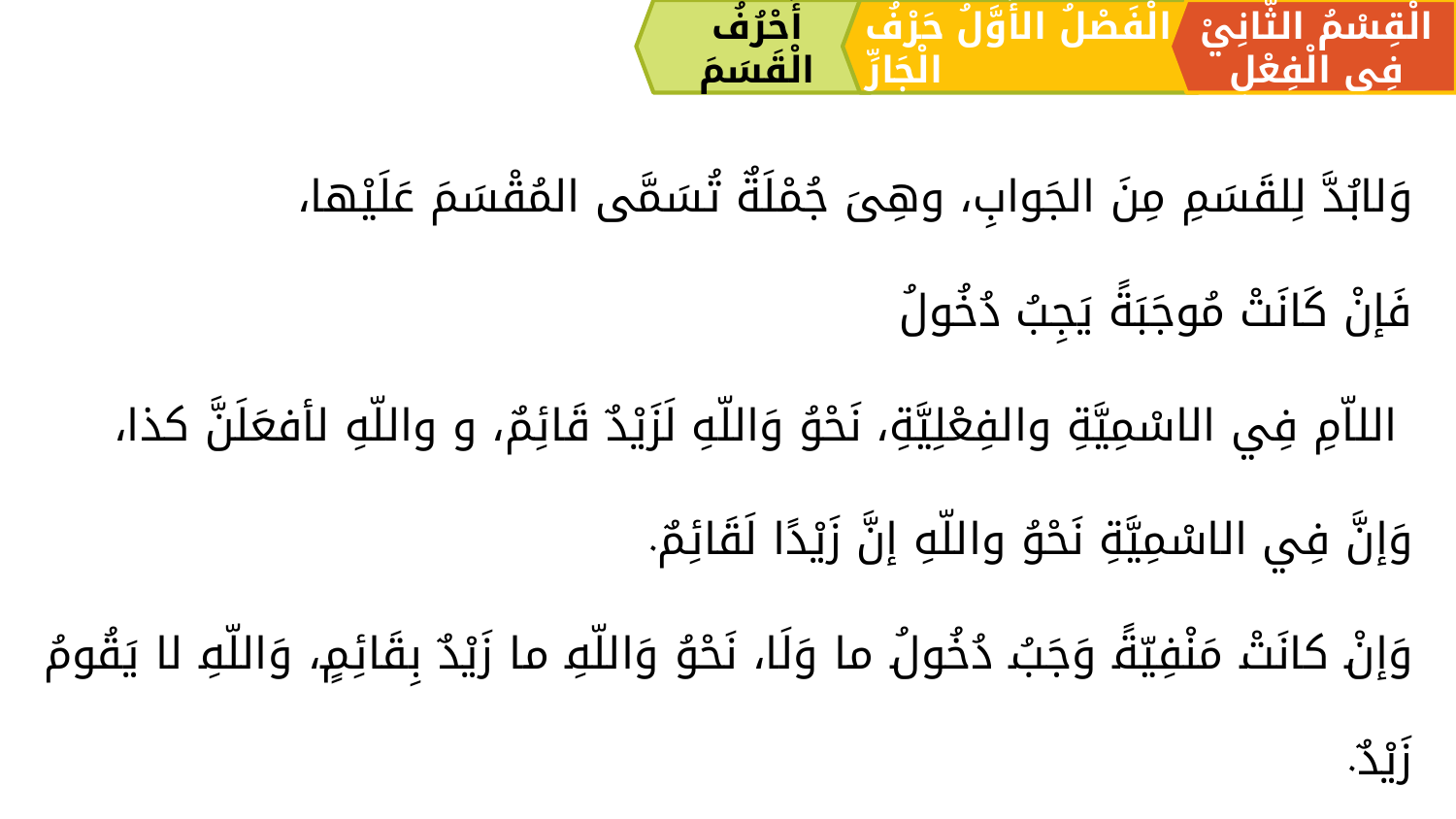

أَحْرُفُ الْقَسَمَ
الْقِسْمُ الثَّانِيْ فِي الْفِعْلِ
الْفَصْلُ الأَوَّلُ حَرْفُ الْجَارِّ
وَلابُدَّ لِلقَسَمِ مِنَ الجَوابِ، وهِىَ جُمْلَةٌ تُسَمَّی المُقْسَمَ عَلَيْها،
فَإنْ كَانَتْ مُوجَبَةً يَجِبُ دُخُولُ
 اللاّمِ فِي الاسْمِيَّةِ والفِعْلِيَّةِ، نَحْوُ وَاللّهِ لَزَيْدٌ قَائِمٌ، و واللّهِ لأفعَلَنَّ كذا،
وَإنَّ فِي الاسْمِيَّةِ نَحْوُ واللّهِ إنَّ زَيْدًا لَقَائِمٌ.
وَإنْ كانَتْ مَنْفِيّةً وَجَبُ دُخُولُ ما وَلَا، نَحْوُ وَاللّهِ ما زَيْدٌ بِقَائِمٍ، وَاللّهِ لا يَقُومُ زَيْدٌ.